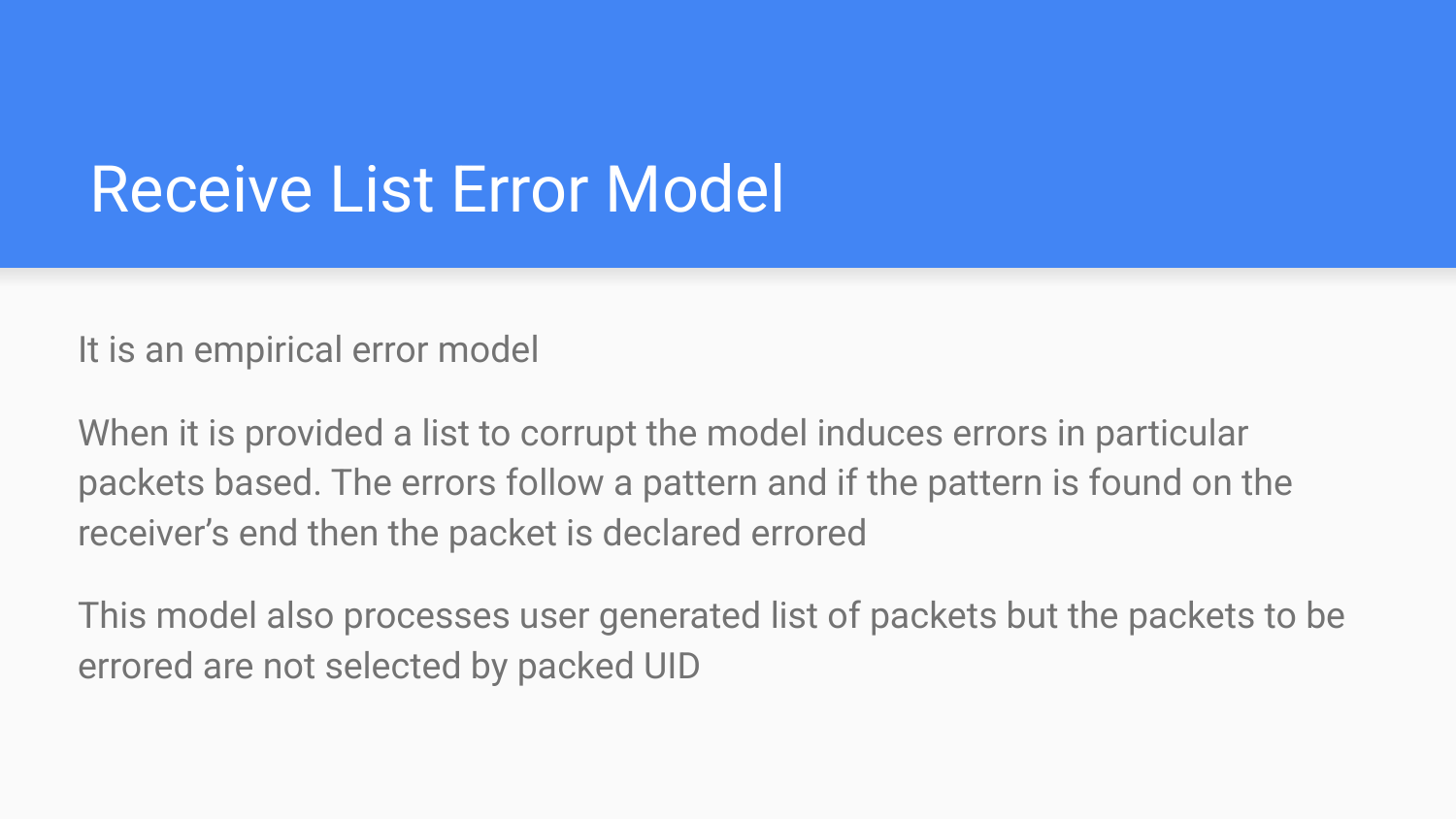

# Receive List Error Model
It is an empirical error model
When it is provided a list to corrupt the model induces errors in particular packets based. The errors follow a pattern and if the pattern is found on the receiver’s end then the packet is declared errored
This model also processes user generated list of packets but the packets to be errored are not selected by packed UID